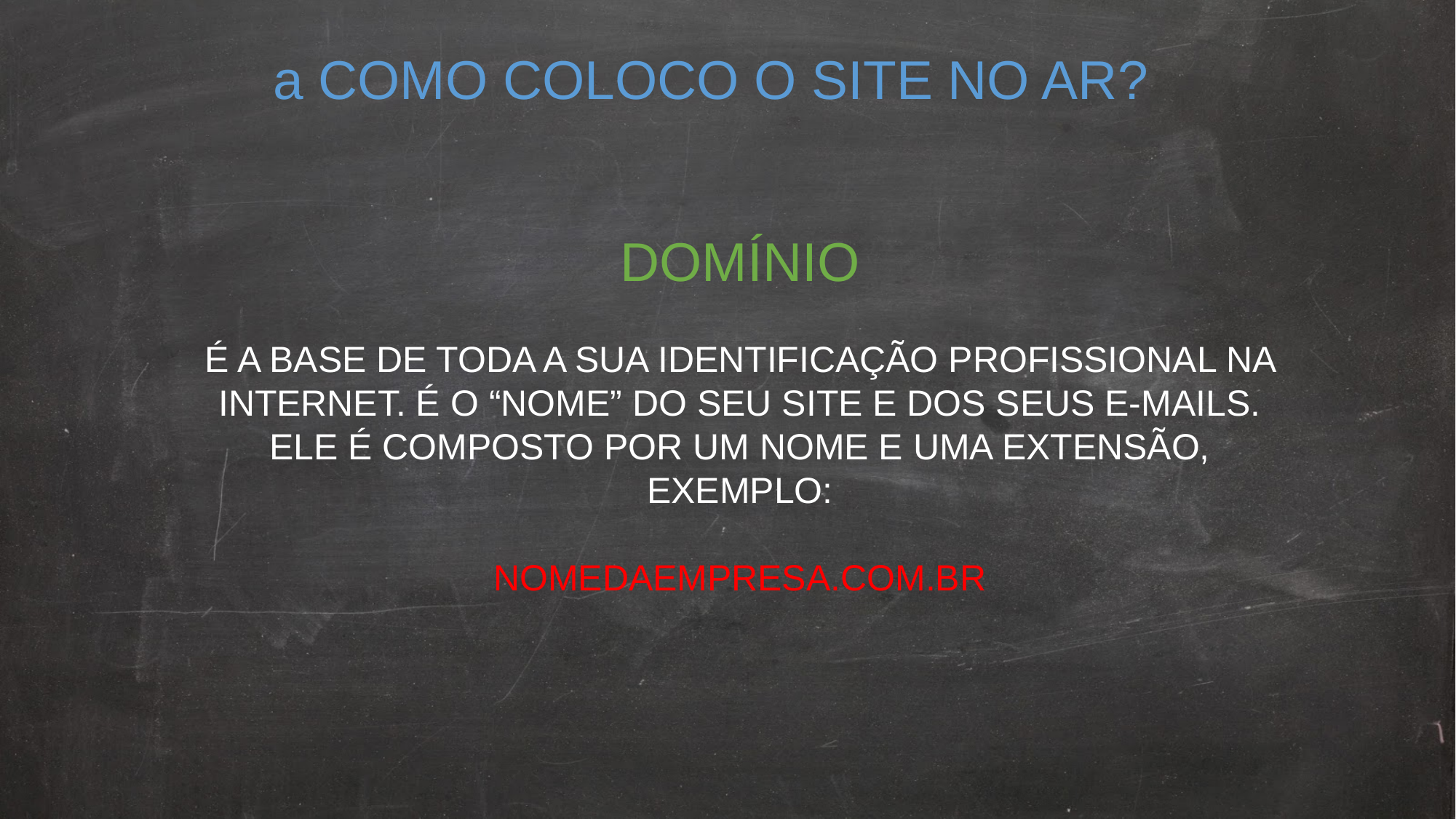

a COMO COLOCO O SITE NO AR?
DOMÍNIO

É A BASE DE TODA A SUA IDENTIFICAÇÃO PROFISSIONAL NA INTERNET. É O “NOME” DO SEU SITE E DOS SEUS E-MAILS. ELE É COMPOSTO POR UM NOME E UMA EXTENSÃO, EXEMPLO:

NOMEDAEMPRESA.COM.BR